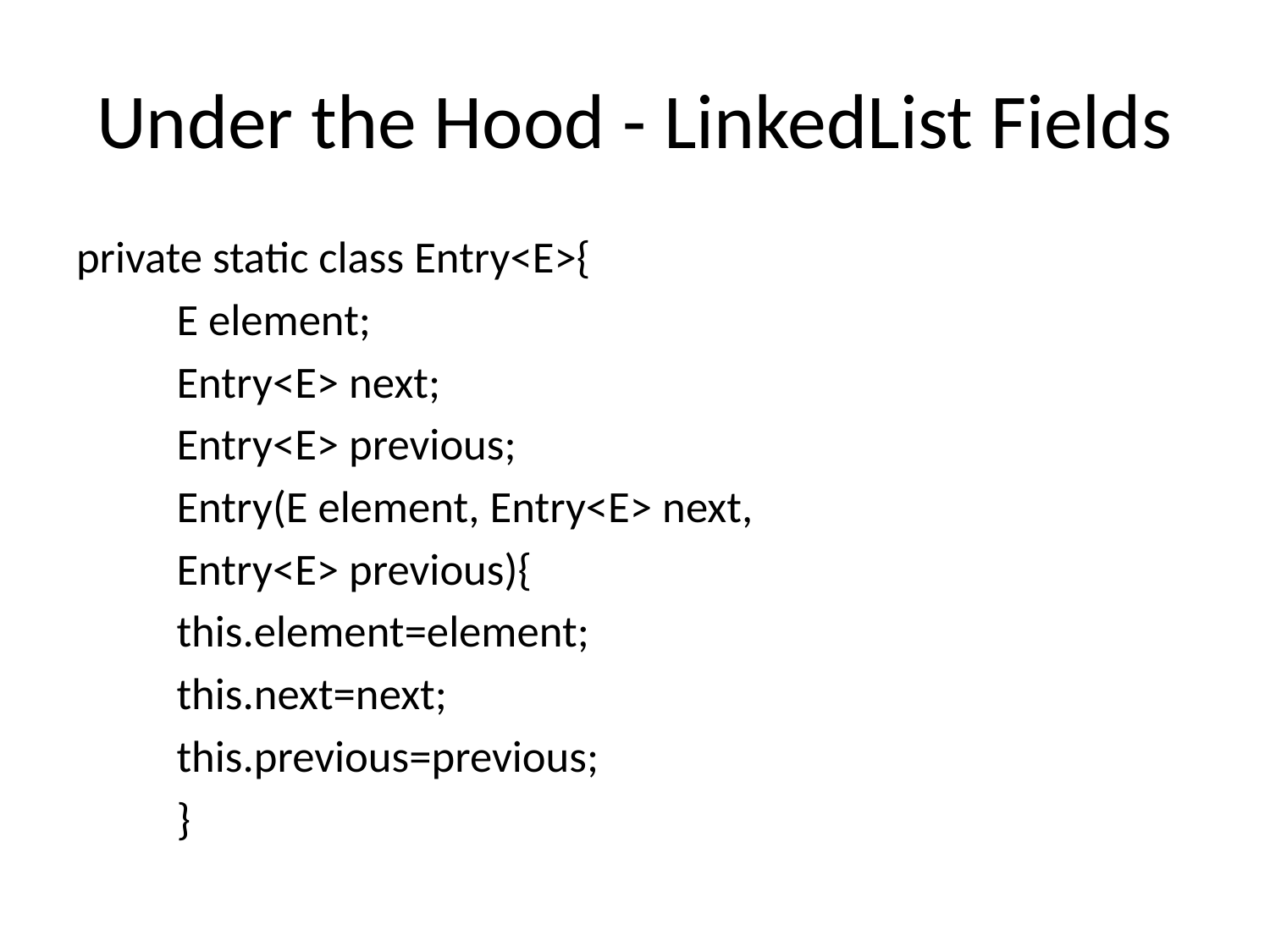

# Under the Hood - LinkedList Fields
private static class Entry<E>{
	E element;
	Entry<E> next;
	Entry<E> previous;
	Entry(E element, Entry<E> next,
					Entry<E> previous){
		this.element=element;
		this.next=next;
		this.previous=previous;
	}